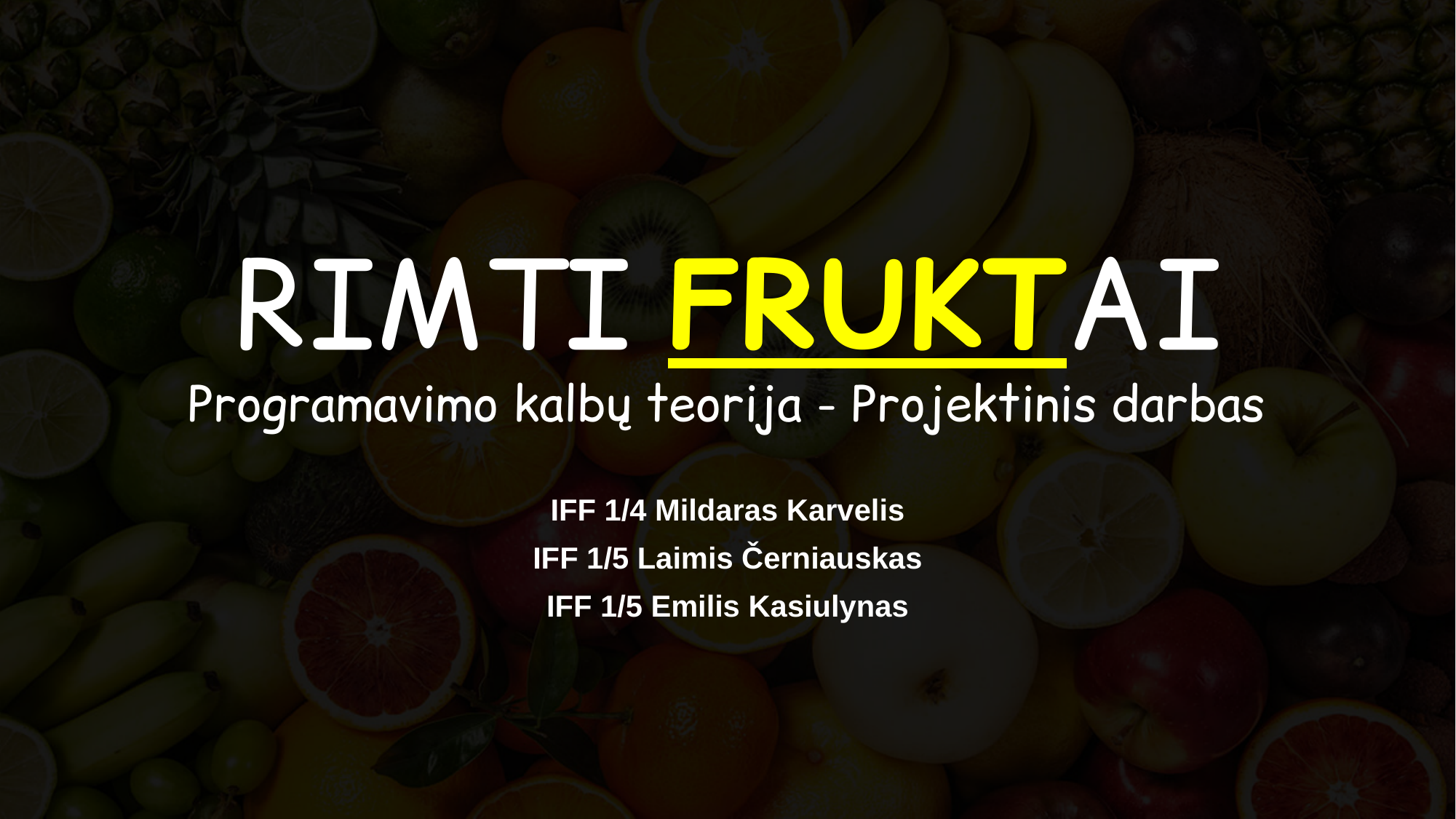

# RIMTI FRUKTAI

Programavimo kalbų teorija - Projektinis darbas​

IFF 1/4 Mildaras Karvelis​
IFF 1/5 Laimis Černiauskas​
IFF 1/5 Emilis Kasiulynas